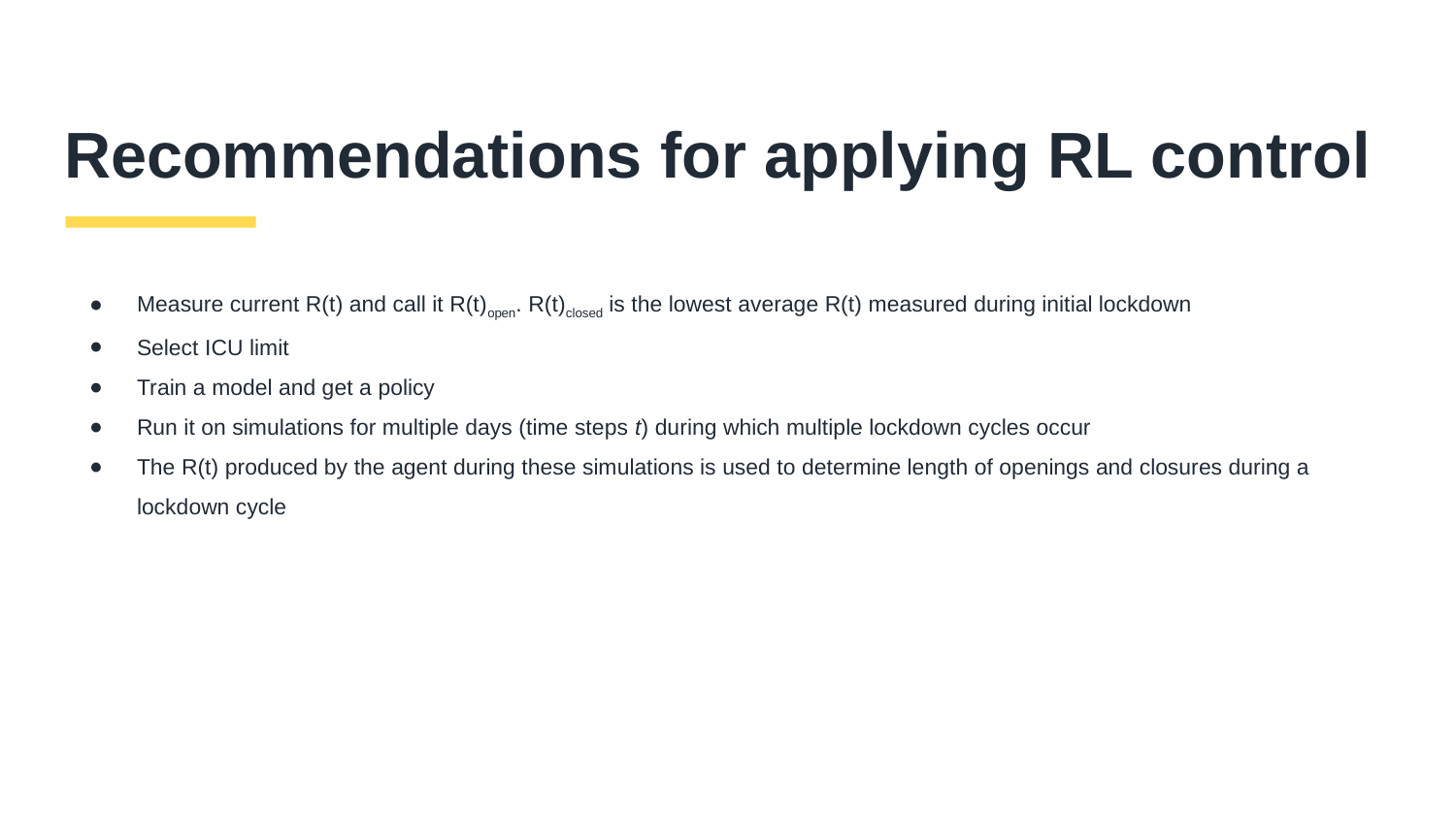

# Recommendations for applying RL control
Measure current R(t) and call it R(t)open. R(t)closed is the lowest average R(t) measured during initial lockdown
Select ICU limit
Train a model and get a policy
Run it on simulations for multiple days (time steps t) during which multiple lockdown cycles occur
The R(t) produced by the agent during these simulations is used to determine length of openings and closures during a lockdown cycle